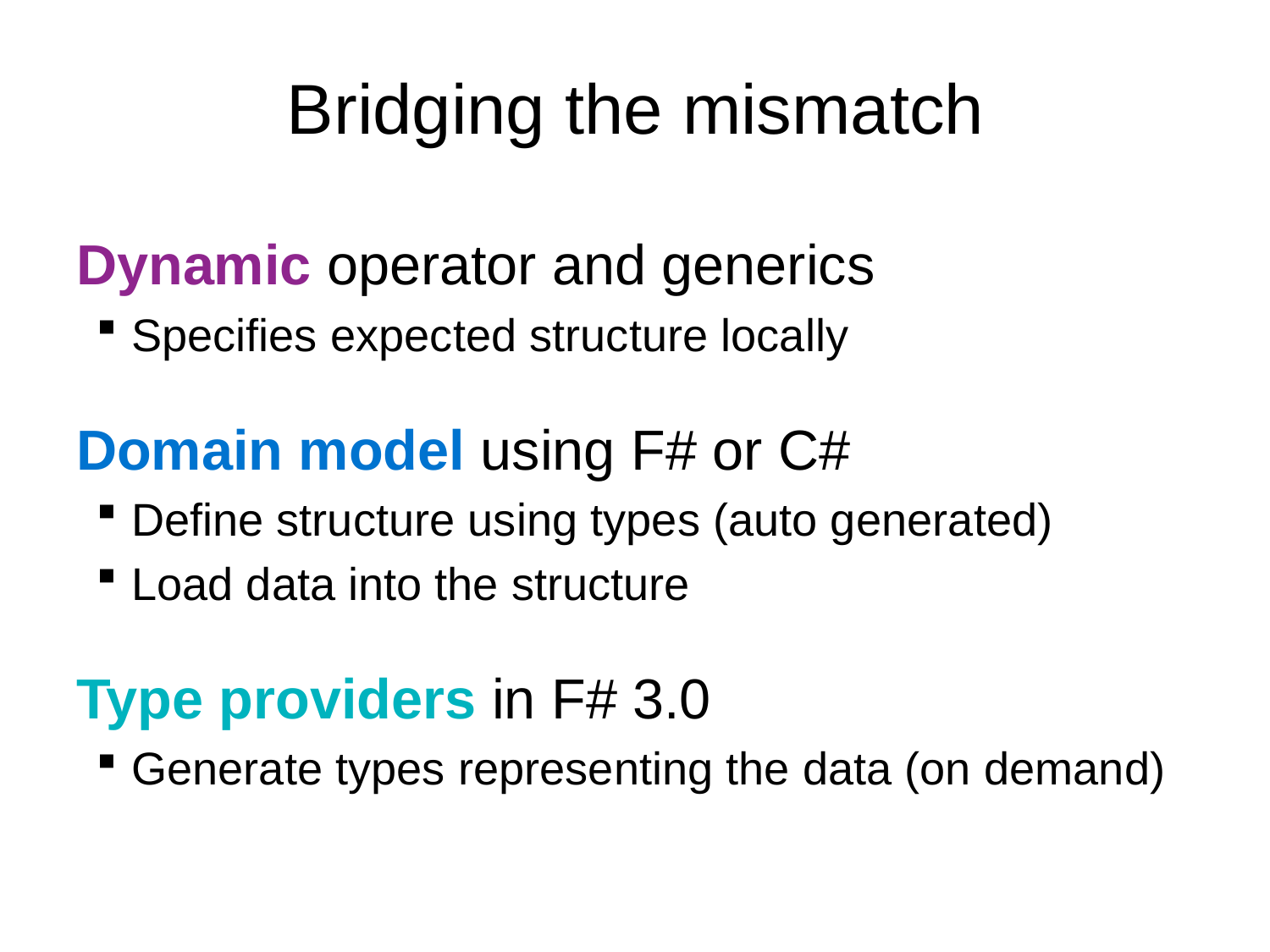

# Bridging the mismatch
Dynamic operator and generics
Specifies expected structure locally
Domain model using F# or C#
Define structure using types (auto generated)
Load data into the structure
Type providers in F# 3.0
Generate types representing the data (on demand)